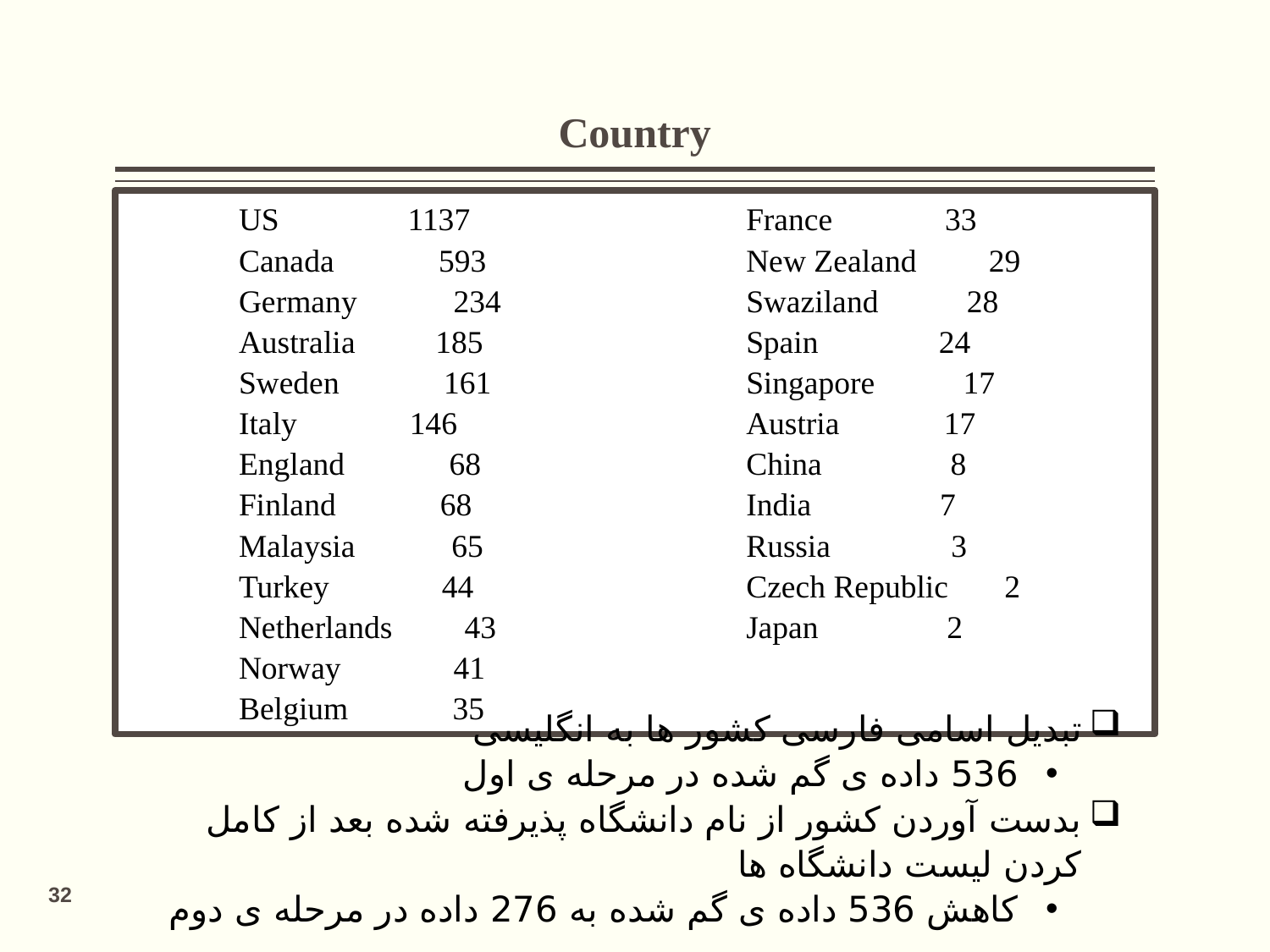

# Country
US                1137
Canada             593
Germany            234
Australia          185
Sweden             161
Italy              146
England             68
Finland             68
Malaysia            65
Turkey              44
Netherlands         43
Norway              41
Belgium             35
France              33
New Zealand         29
Swaziland           28
Spain               24
Singapore           17
Austria             17
China                8
India                7
Russia               3
Czech Republic       2
Japan                2
تبدیل اسامی فارسی کشور ها به انگلیسی
536 داده ی گم شده در مرحله ی اول
بدست آوردن کشور از نام دانشگاه پذیرفته شده بعد از کامل کردن لیست دانشگاه ها
کاهش 536 داده ی گم شده به 276 داده در مرحله ی دوم
32